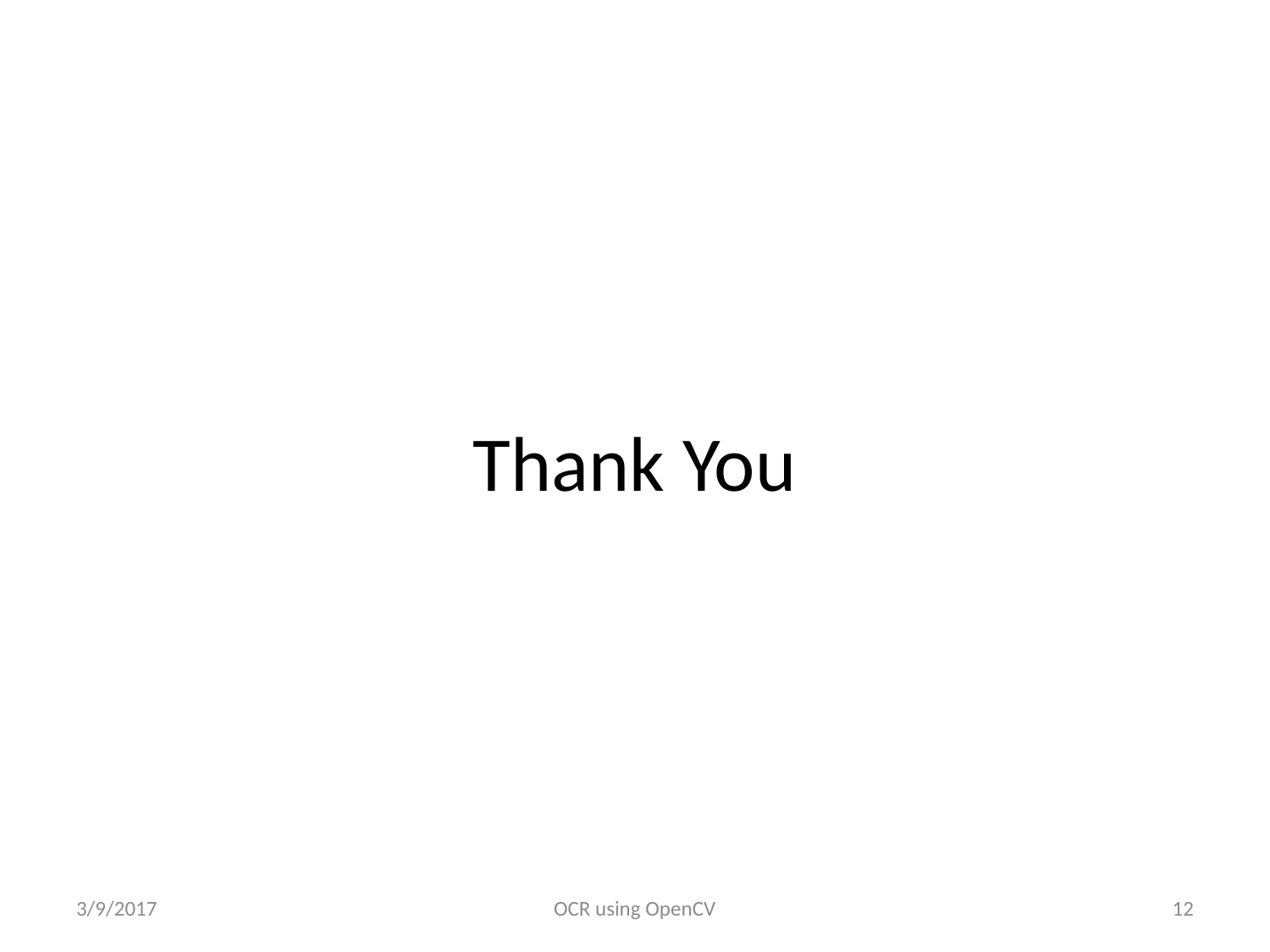

# Thank You
3/9/2017
OCR using OpenCV
12